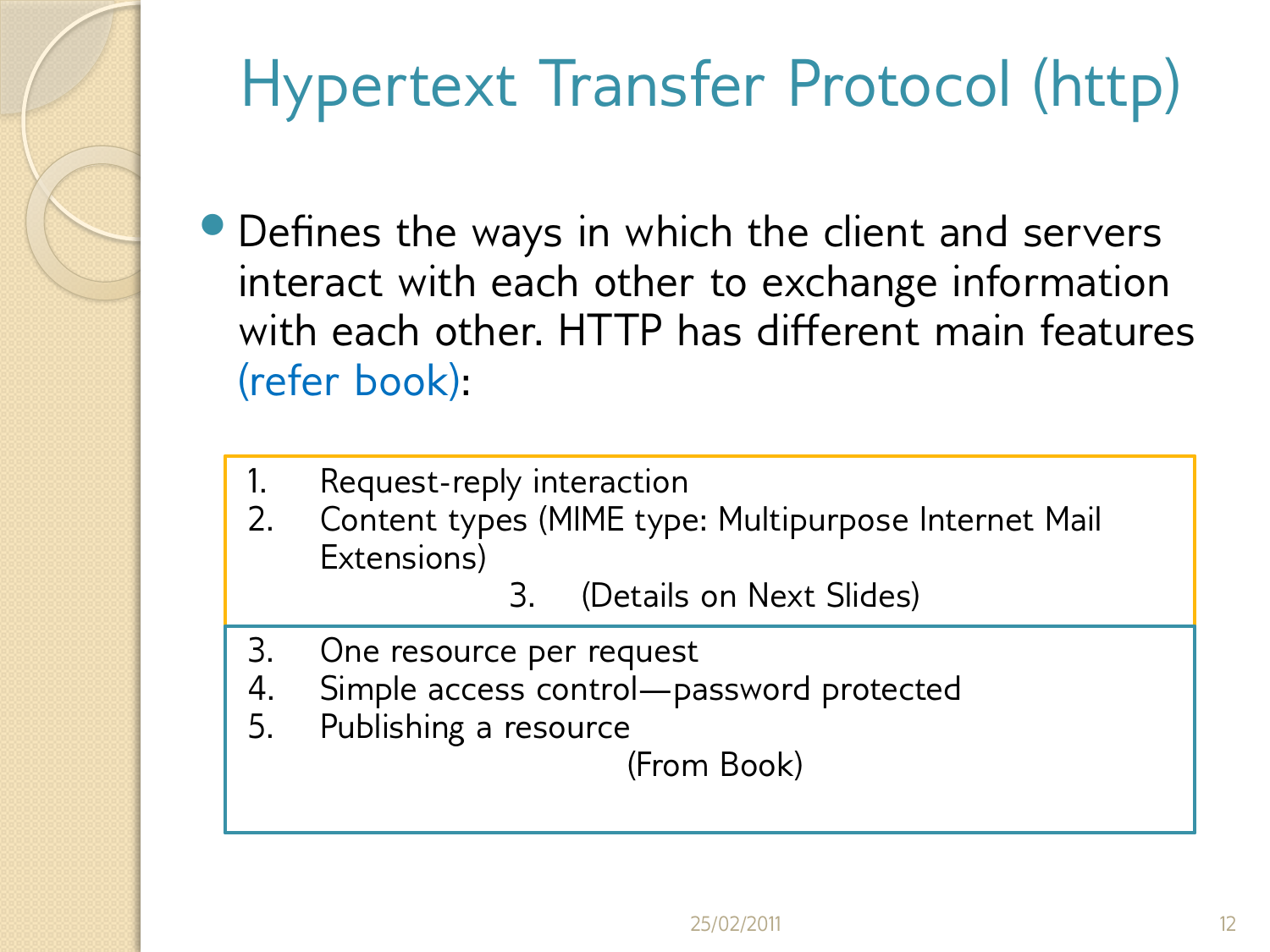

Hypertext Transfer Protocol (http)
Defines the ways in which the client and servers interact with each other to exchange information with each other. HTTP has different main features (refer book):

Request-reply interaction
Content types (MIME type: Multipurpose Internet Mail Extensions)
(Details on Next Slides)

One resource per request
Simple access control—password protected
Publishing a resource
(From Book)

25/02/2011
12